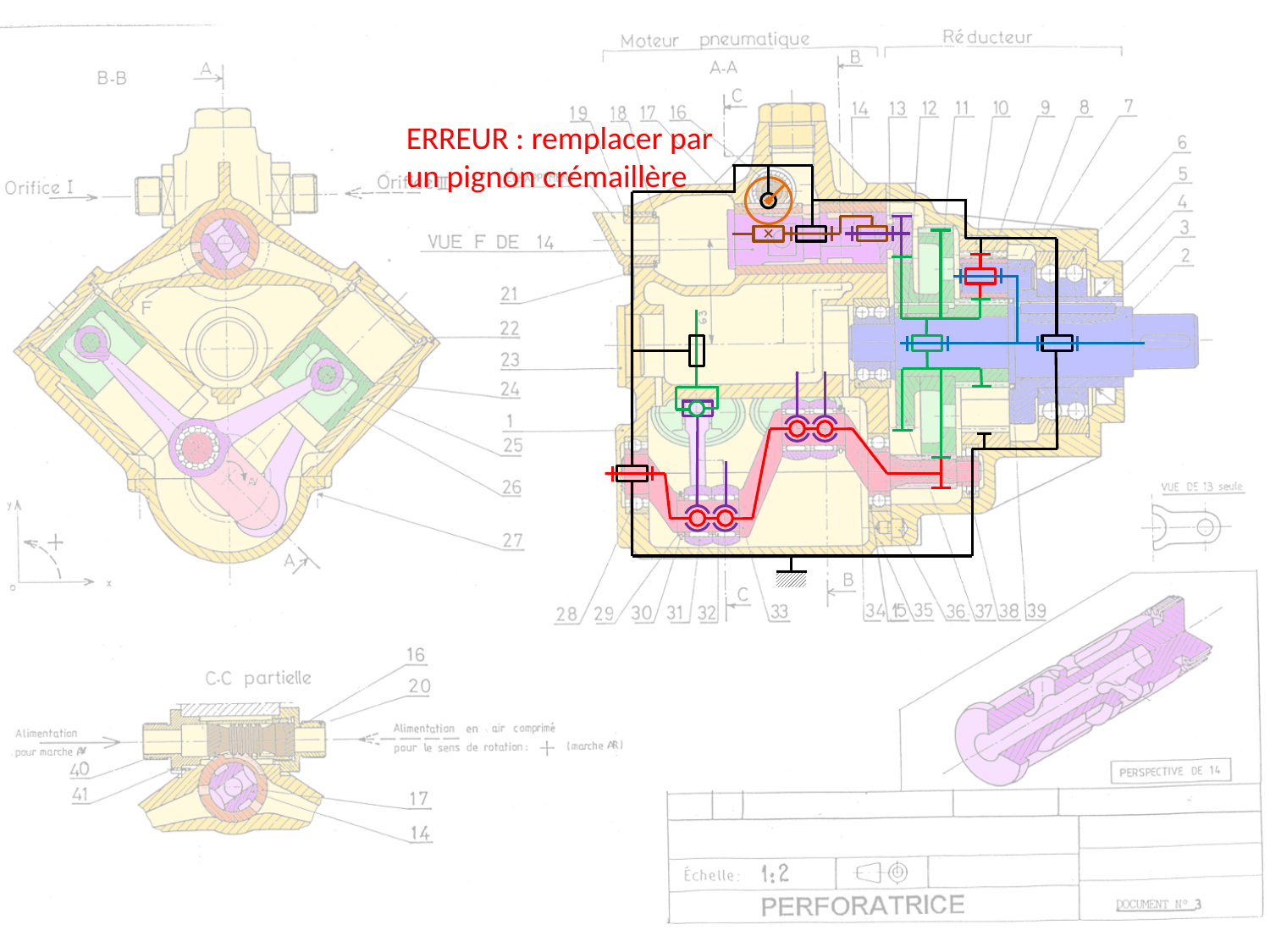

ERREUR : remplacer par un pignon crémaillère